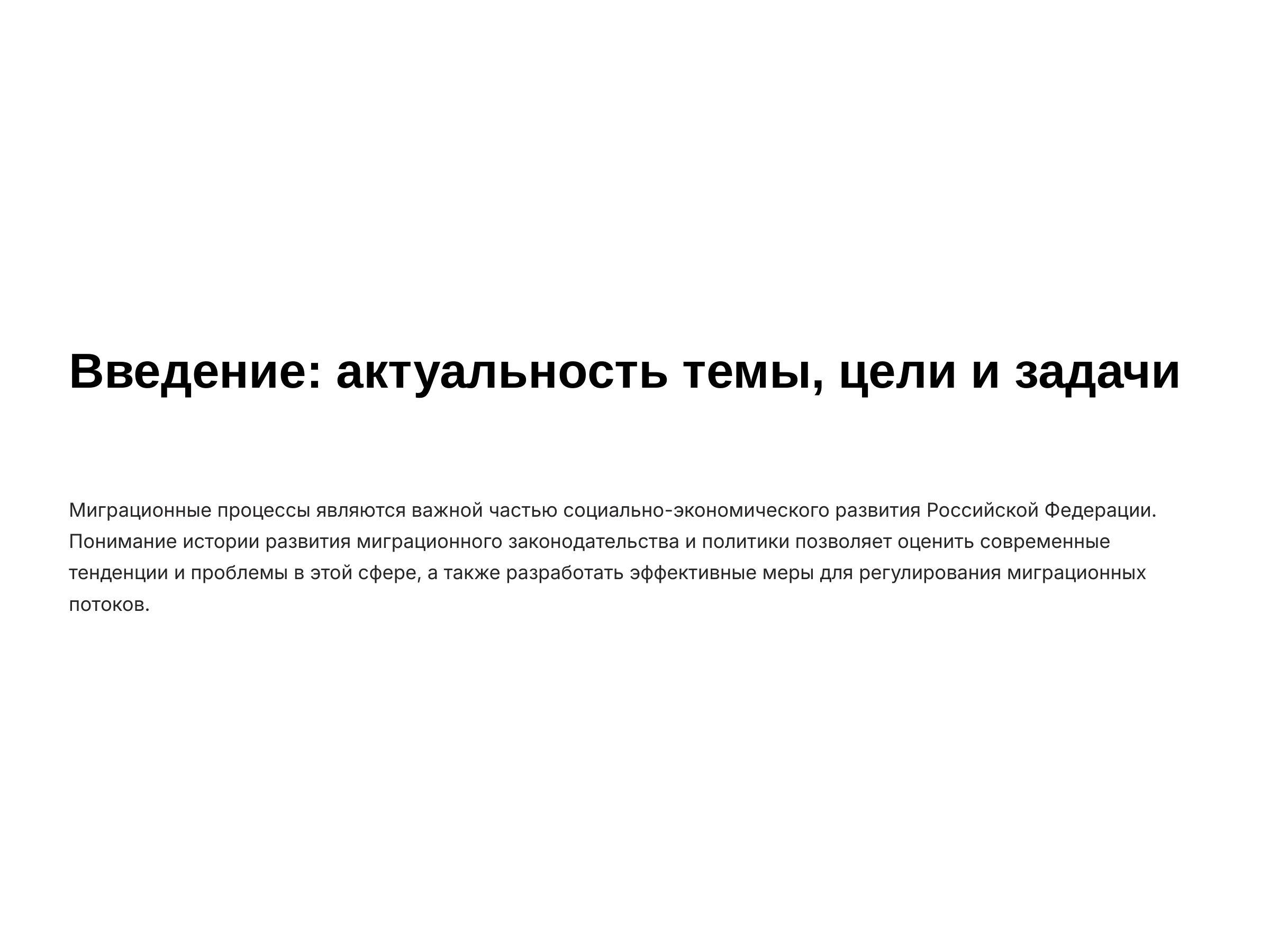

Введение: актуальность темы, цели и задачи
Миграционные процессы являются важной частью социально-экономического развития Российской Федерации. Понимание истории развития миграционного законодательства и политики позволяет оценить современные тенденции и проблемы в этой сфере, а также разработать эффективные меры для регулирования миграционных потоков.